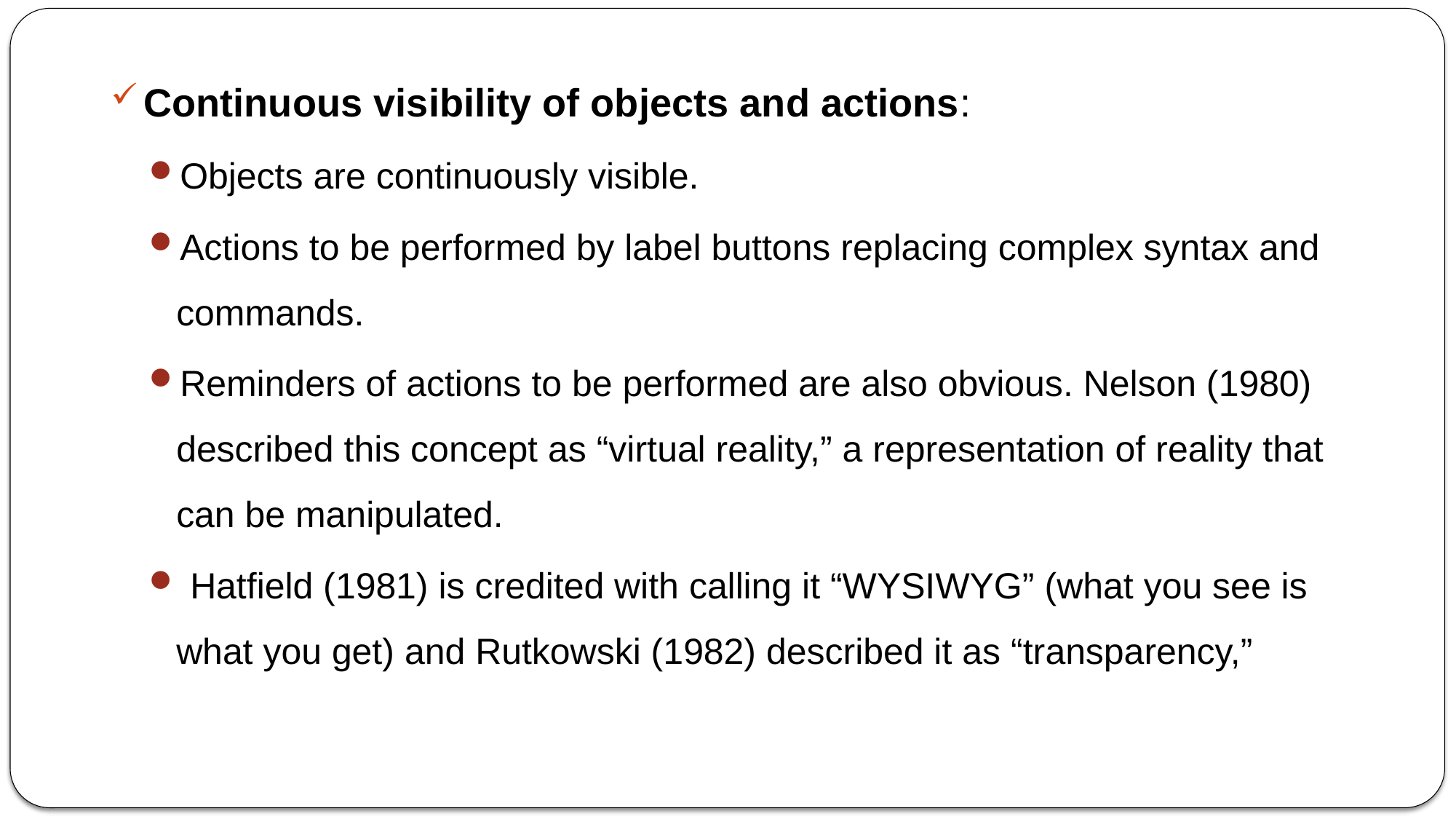

Continuous visibility of objects and actions:
Objects are continuously visible.
Actions to be performed by label buttons replacing complex syntax and commands.
Reminders of actions to be performed are also obvious. Nelson (1980) described this concept as “virtual reality,” a representation of reality that can be manipulated.
 Hatfield (1981) is credited with calling it “WYSIWYG” (what you see is what you get) and Rutkowski (1982) described it as “transparency,”